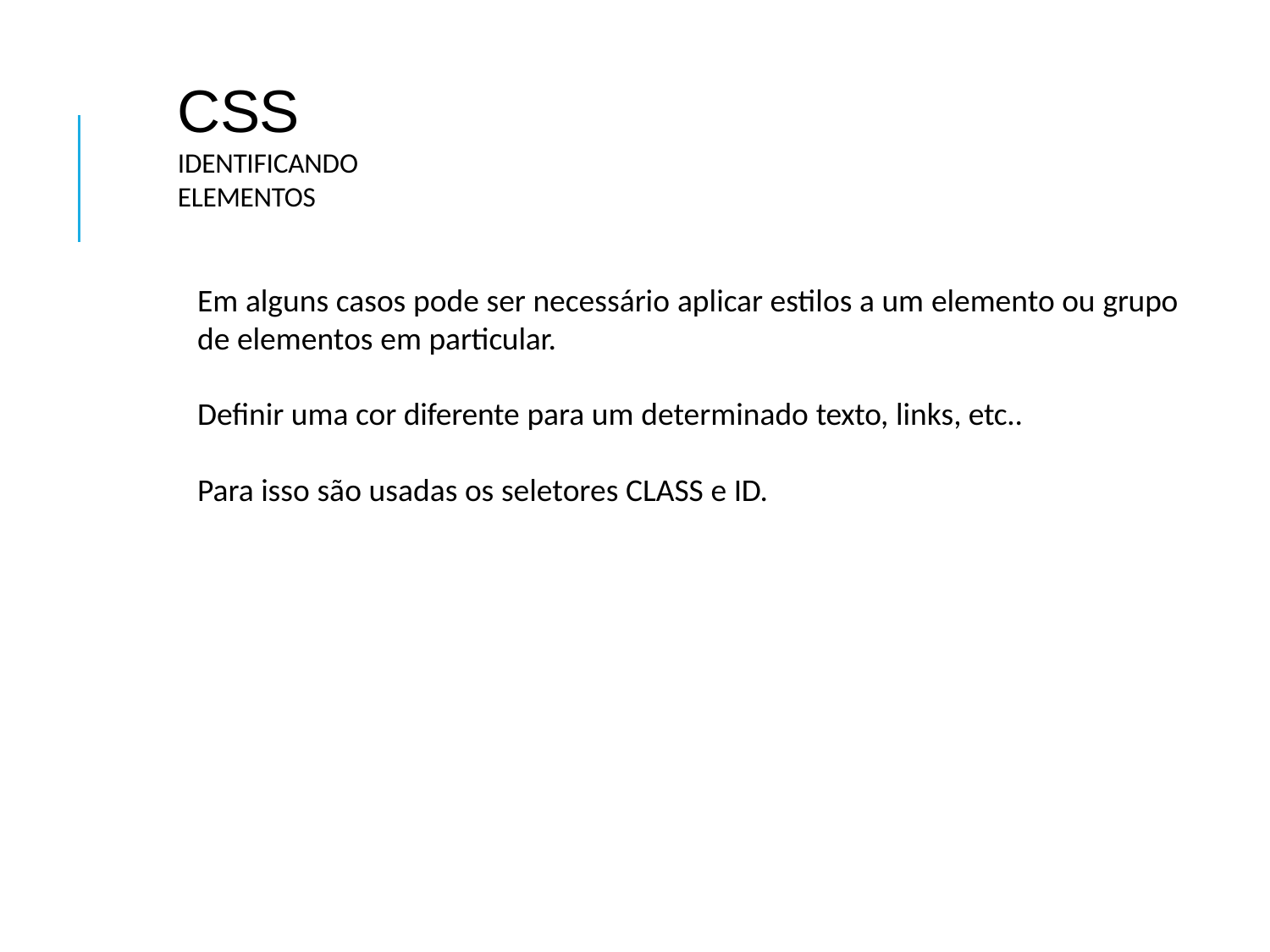

# CSS
Identificando elementos
Em alguns casos pode ser necessário aplicar estilos a um elemento ou grupo de elementos em particular.

Definir uma cor diferente para um determinado texto, links, etc..

Para isso são usadas os seletores CLASS e ID.